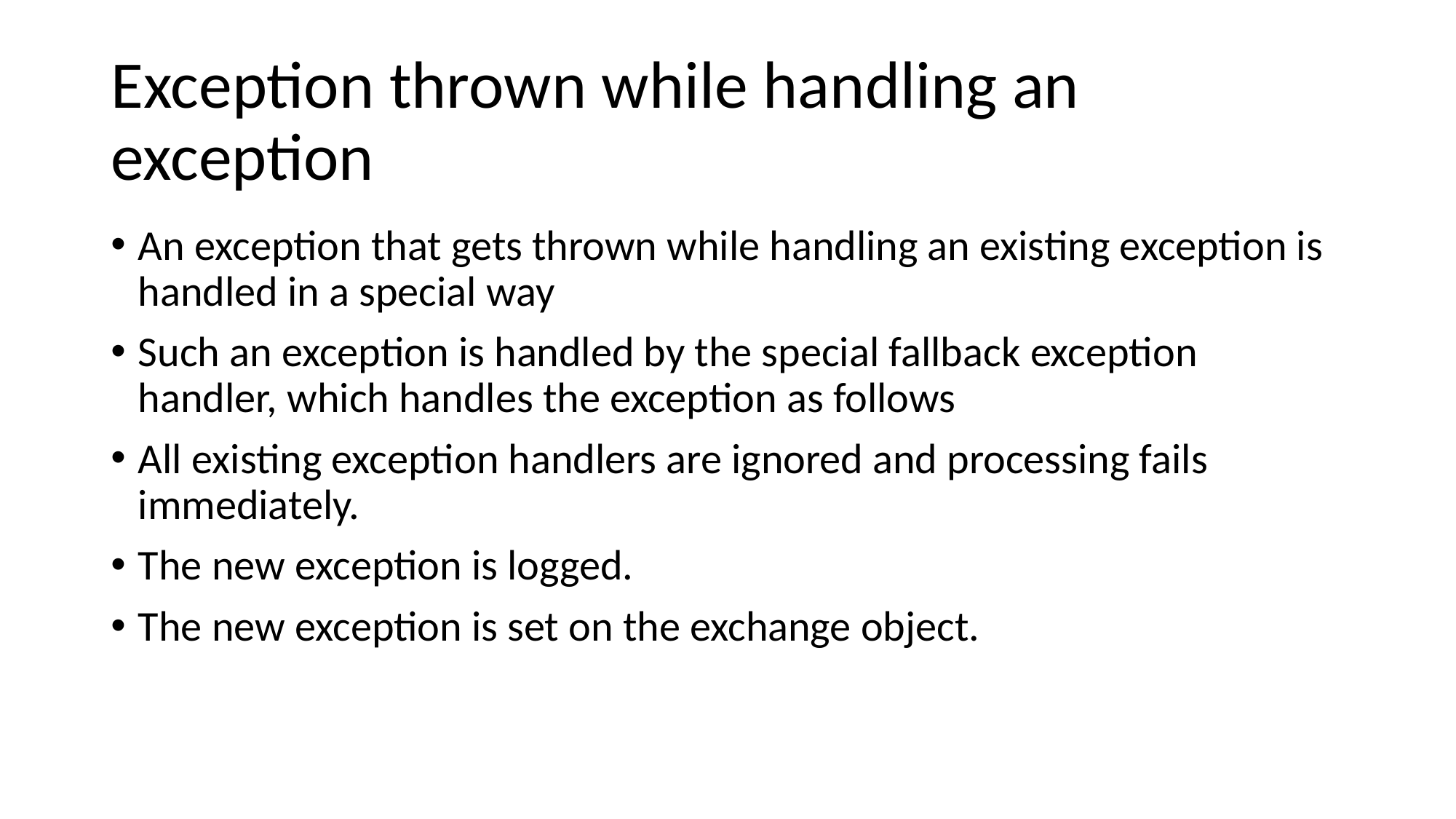

# Exception thrown while handling an exception
An exception that gets thrown while handling an existing exception is handled in a special way
Such an exception is handled by the special fallback exception handler, which handles the exception as follows
All existing exception handlers are ignored and processing fails immediately.
The new exception is logged.
The new exception is set on the exchange object.